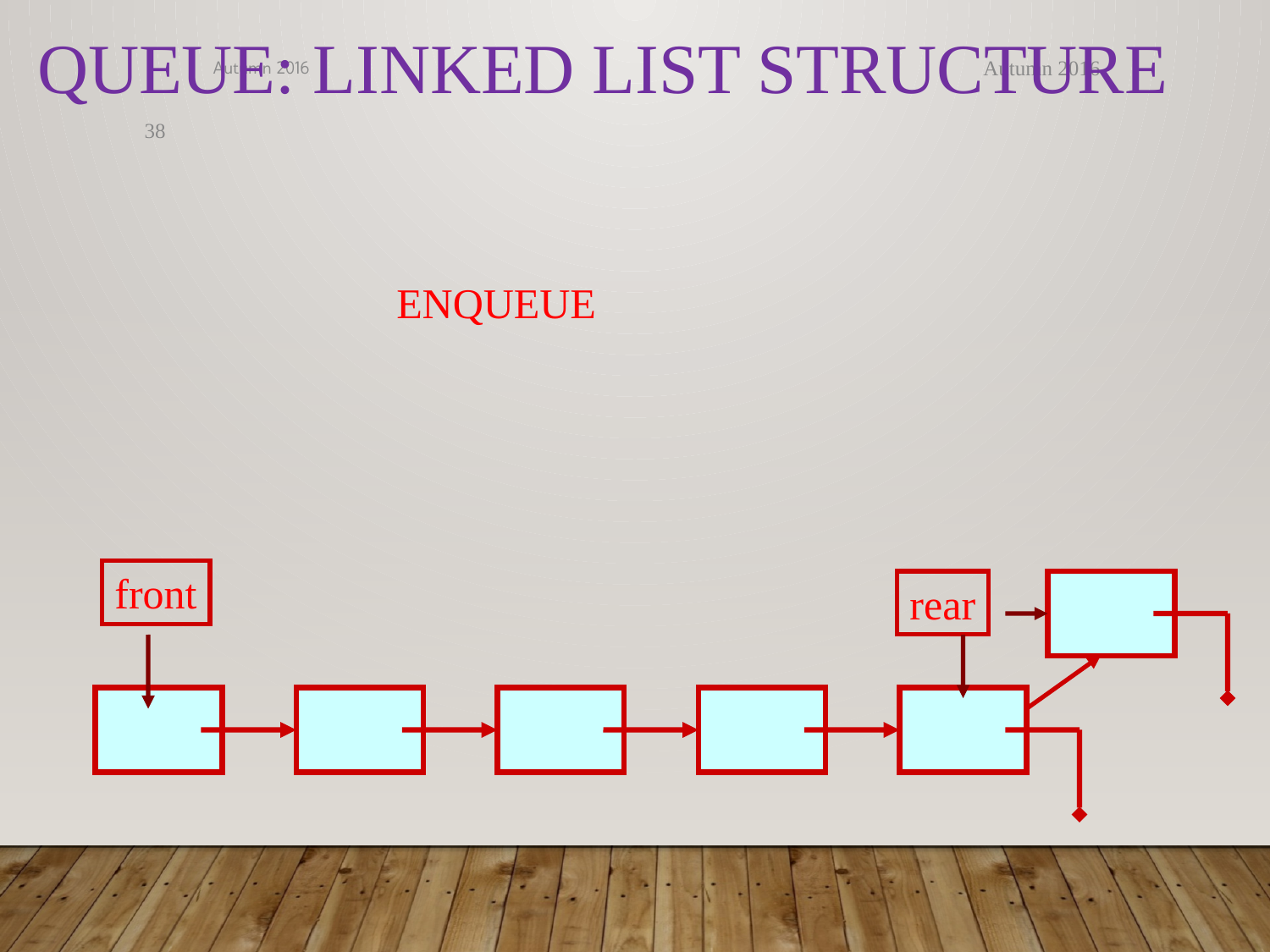

# Queue: Linked List Structure
Autumn 2016
Autumn 2016
38
ENQUEUE
front
rear